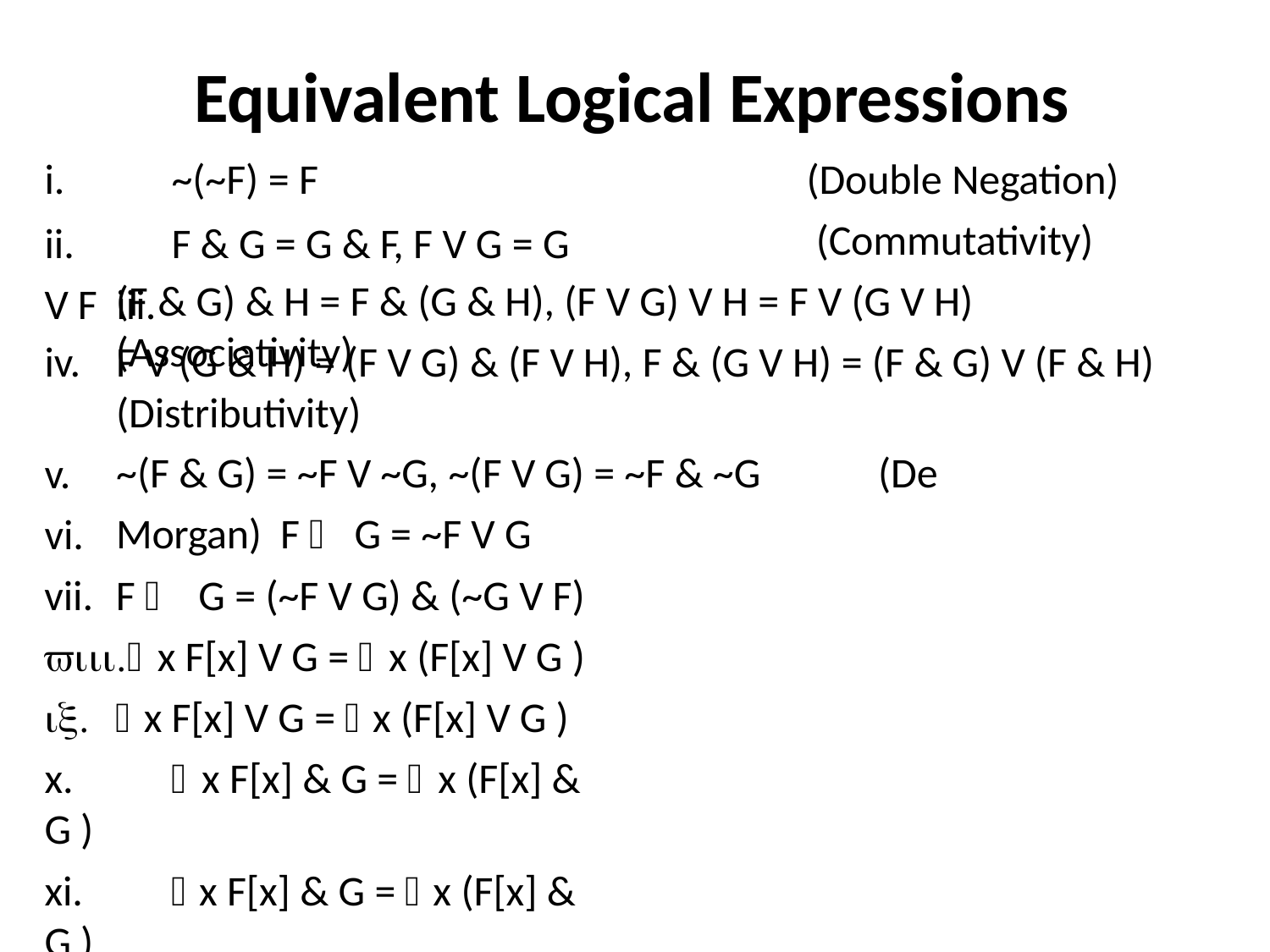

# Equivalent Logical Expressions
i.	~(~F) = F
ii.	F & G = G & F, F V G = G V F  iii.
iv.
(Double Negation)  (Commutativity)
(F & G) & H = F & (G & H), (F V G) V H = F V (G V H)	(Associativity)
F V (G & H) = (F V G) & (F V H), F & (G V H) = (F & G) V (F & H)
(Distributivity)
v.
vi.
~(F & G) = ~F V ~G, ~(F V G) = ~F & ~G	(De Morgan)  F → G = ~F V G
F ↔ G = (~F V G) & (~G V F)
∀x F[x] V G = ∀x (F[x] V G )
∃x F[x] V G = ∃x (F[x] V G )
x.	∀x F[x] & G = ∀x (F[x] & G )
xi.	∃x F[x] & G = ∃x (F[x] & G )